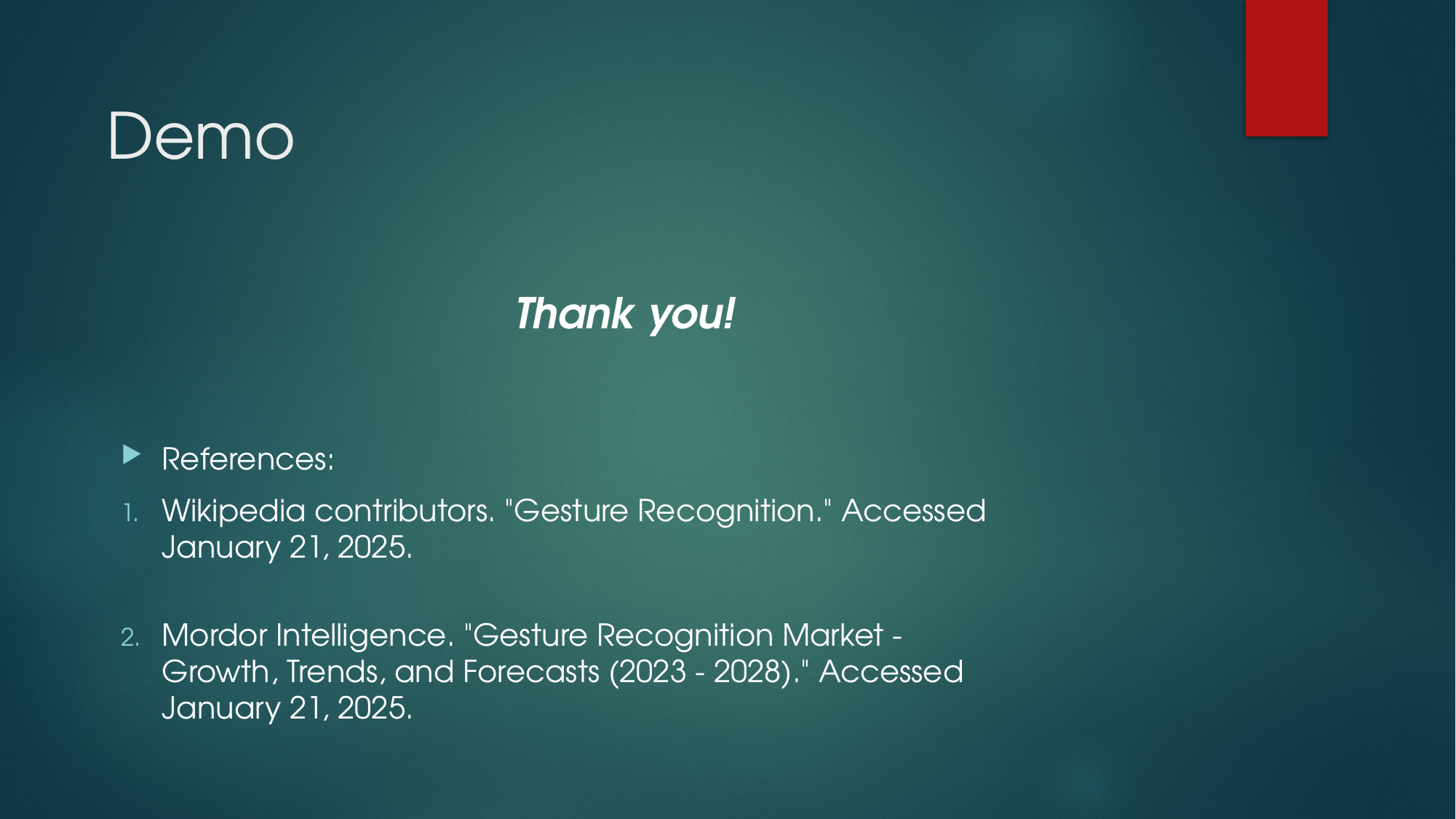

# Demo
Thank you!

References:
Wikipedia contributors. "Gesture Recognition." Accessed January 21, 2025.
Mordor Intelligence. "Gesture Recognition Market - Growth, Trends, and Forecasts (2023 - 2028)." Accessed January 21, 2025.